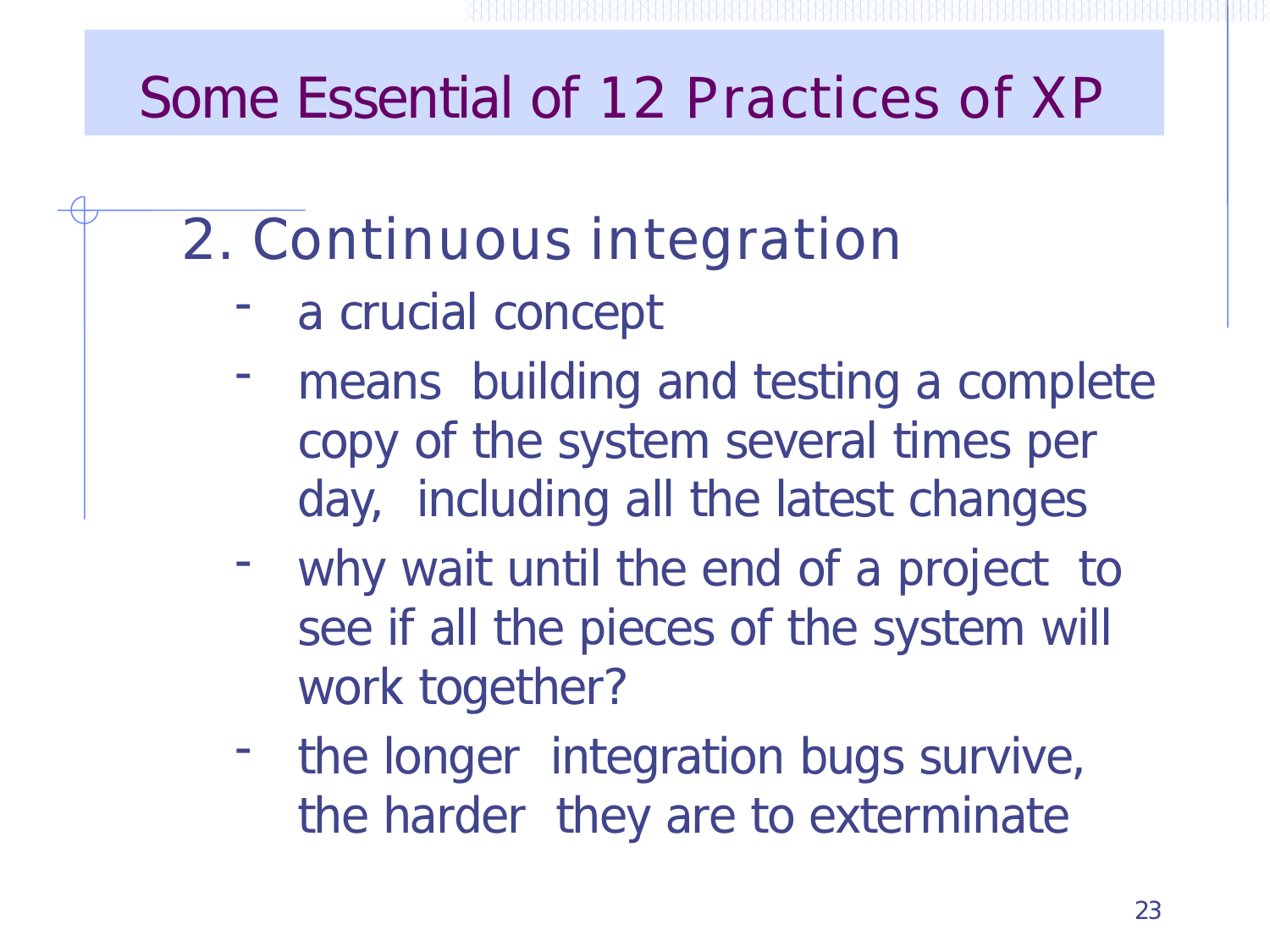

# Some Essential of 12 Practices of XP
Continuous integration
a crucial concept
means  building and testing a complete copy of the system several times per day,  including all the latest changes
why wait until the end of a project  to see if all the pieces of the system will work together?
the longer  integration bugs survive,  the harder  they are to exterminate
23